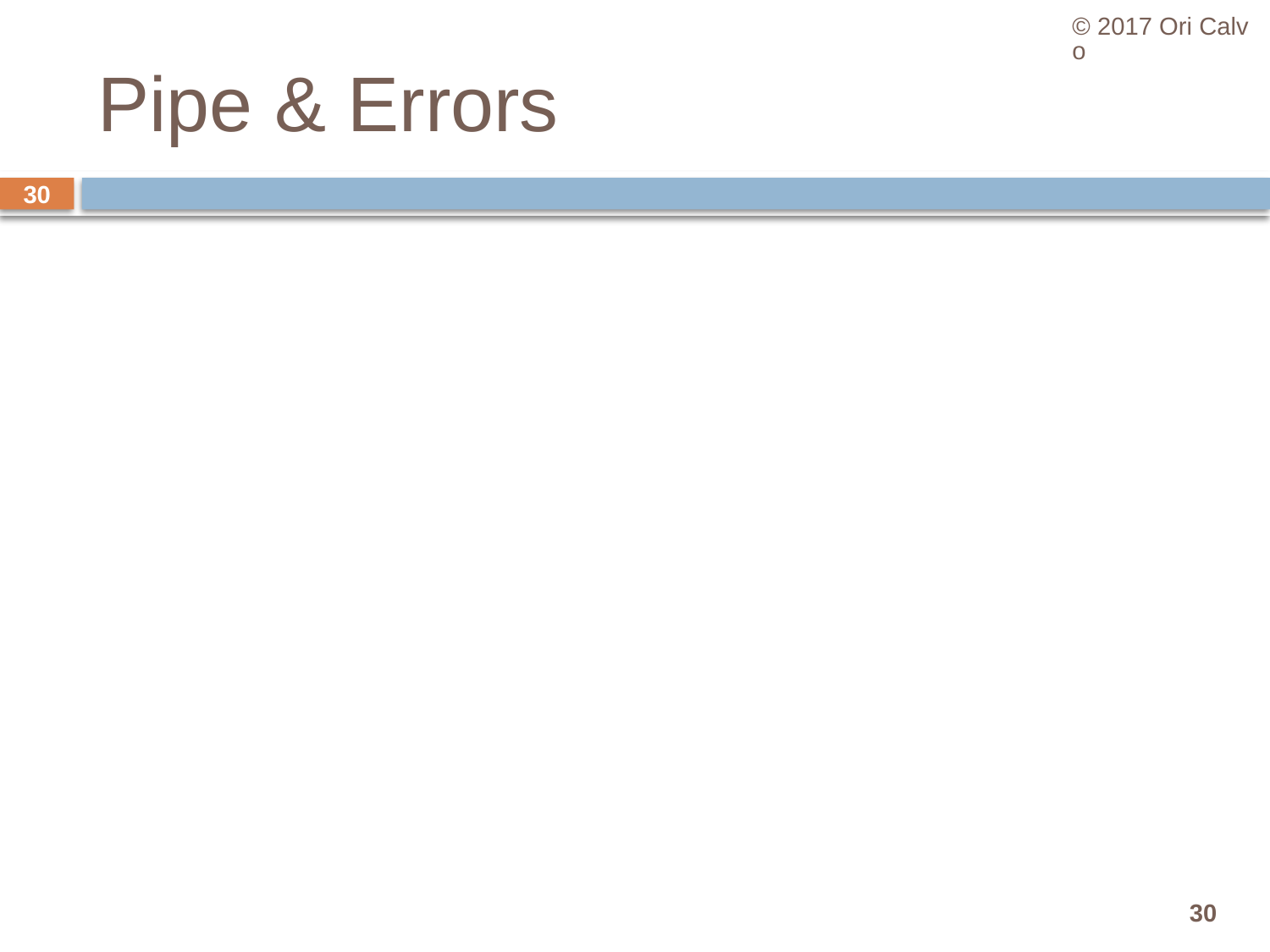

© 2017 Ori Calvo
# Pipe & Errors
30